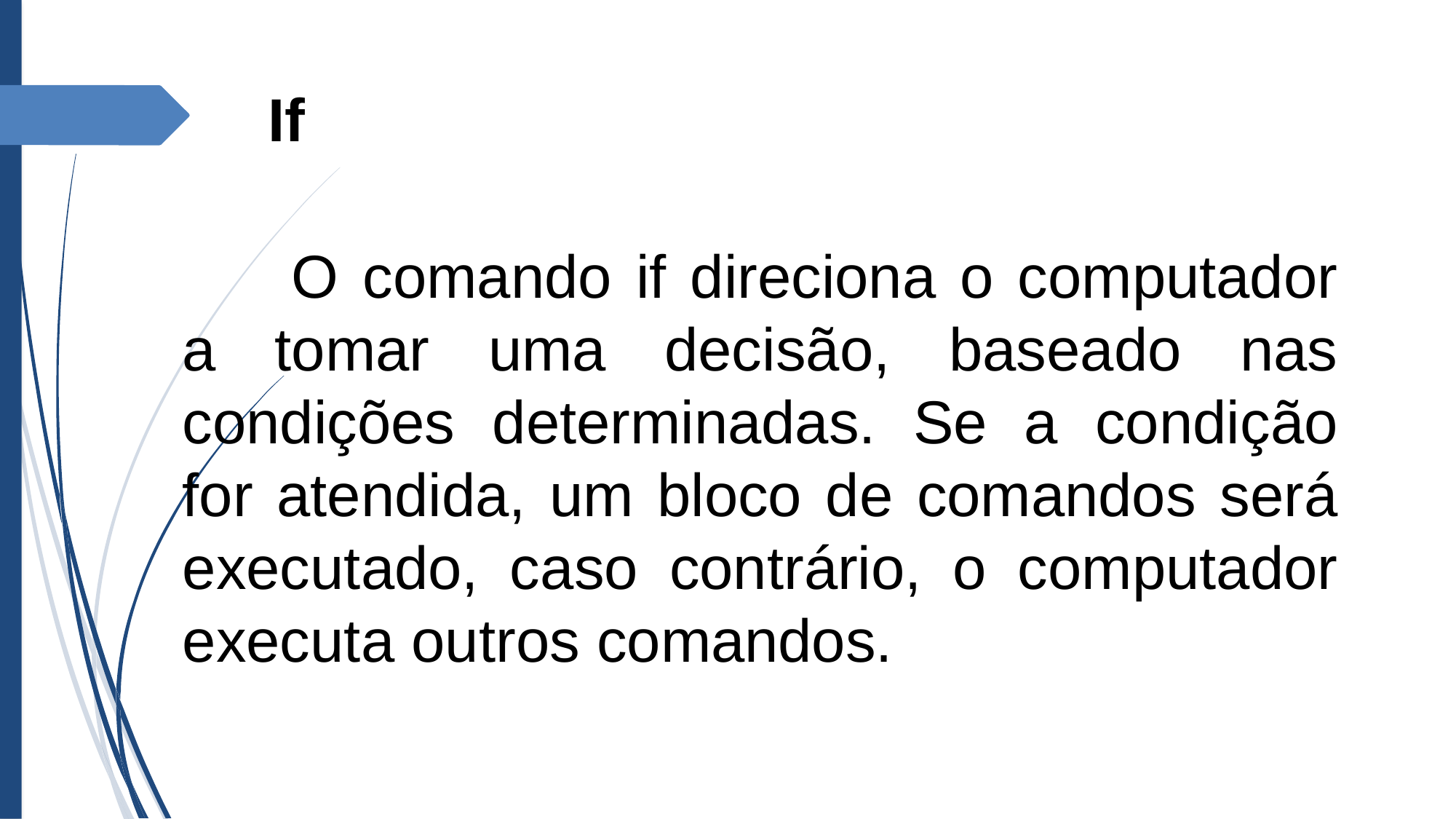

If
	O comando if direciona o computador a tomar uma decisão, baseado nas condições determinadas. Se a condição for atendida, um bloco de comandos será executado, caso contrário, o computador executa outros comandos.